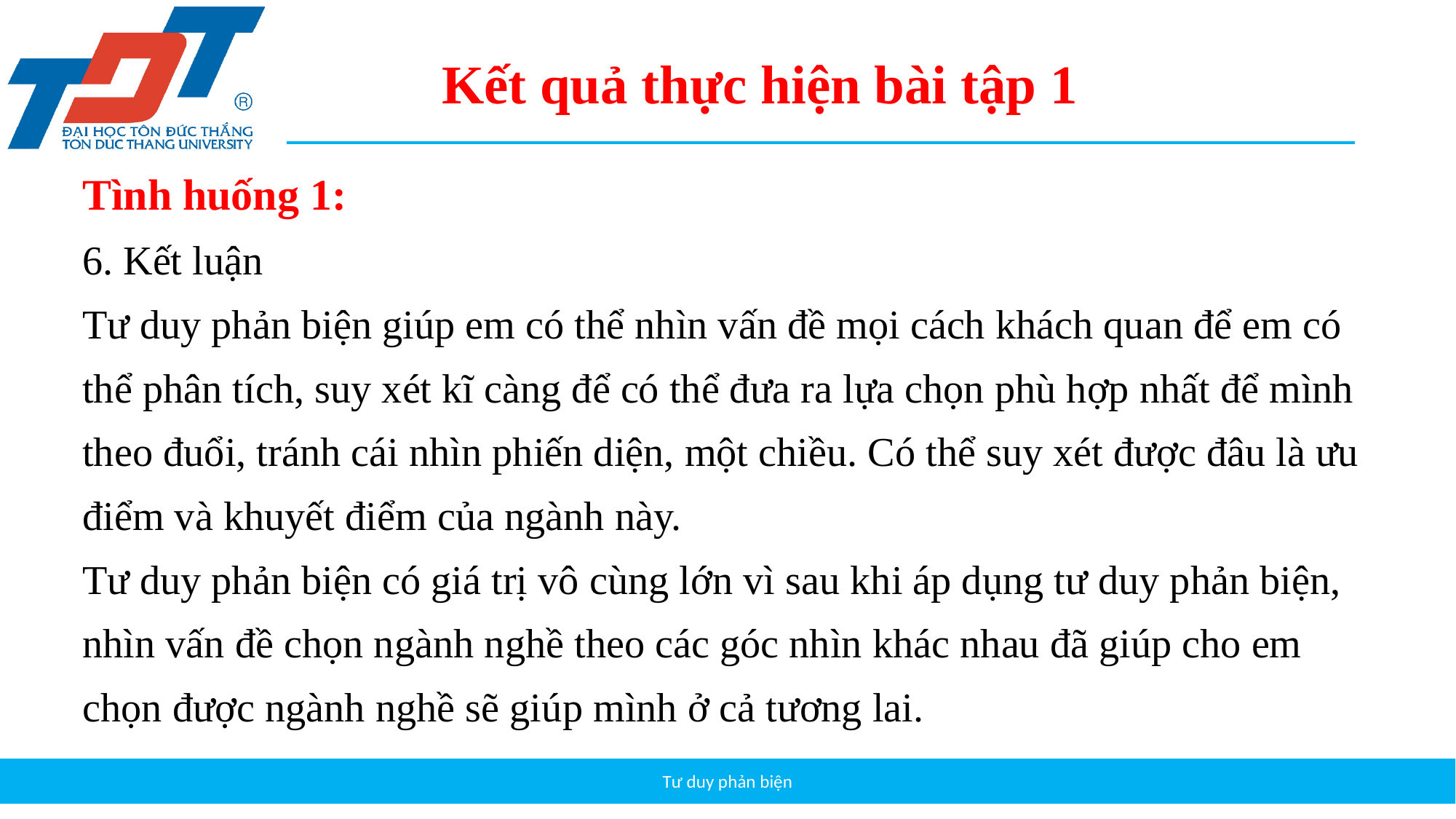

Kết quả thực hiện bài tập 1
Tình huống 1:
6. Kết luận
Tư duy phản biện giúp em có thể nhìn vấn đề mọi cách khách quan để em có thể phân tích, suy xét kĩ càng để có thể đưa ra lựa chọn phù hợp nhất để mình theo đuổi, tránh cái nhìn phiến diện, một chiều. Có thể suy xét được đâu là ưu điểm và khuyết điểm của ngành này.
Tư duy phản biện có giá trị vô cùng lớn vì sau khi áp dụng tư duy phản biện, nhìn vấn đề chọn ngành nghề theo các góc nhìn khác nhau đã giúp cho em chọn được ngành nghề sẽ giúp mình ở cả tương lai.

Tư duy phản biện